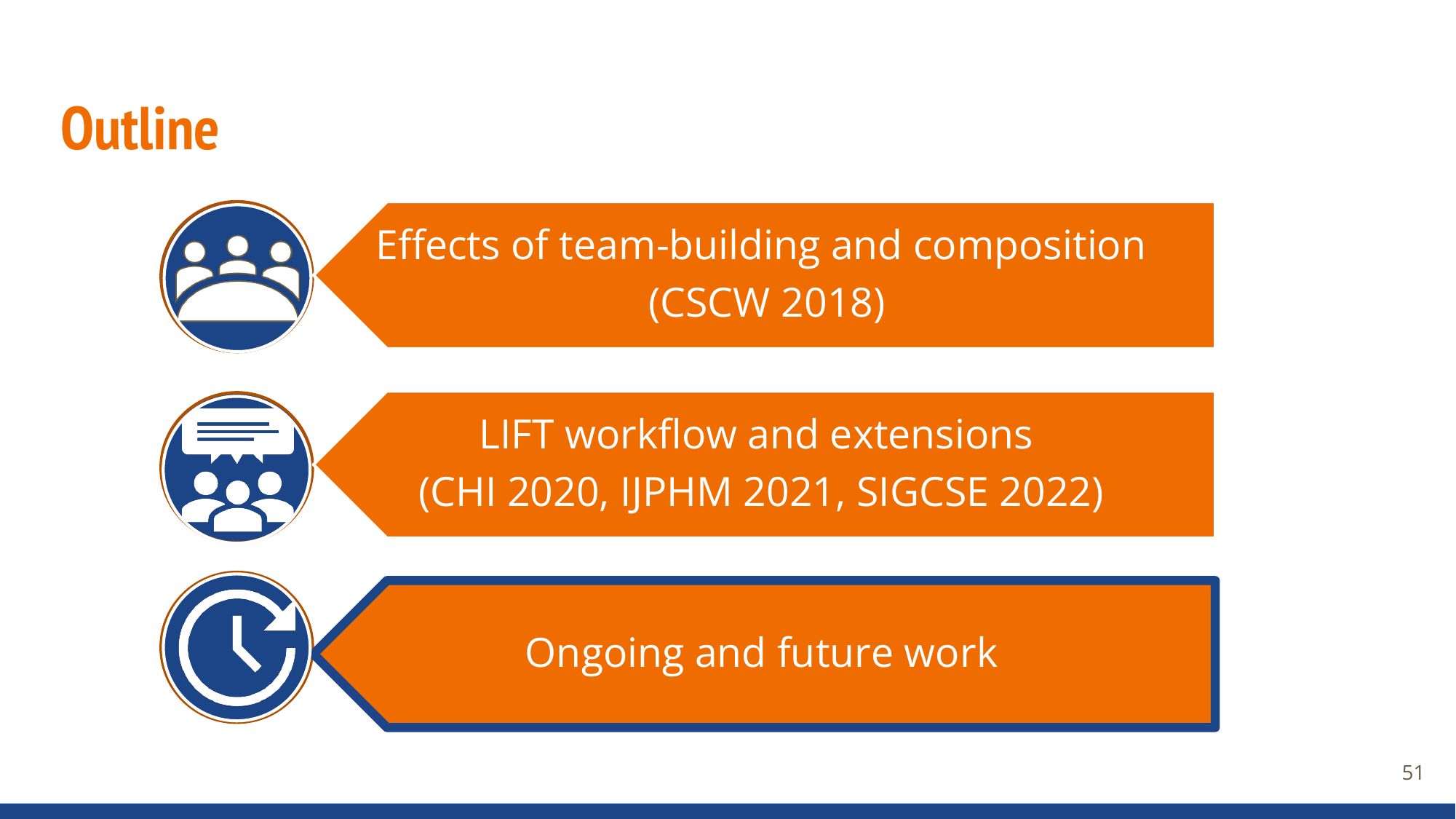

# Outline
Effects of team-building and composition
 (CSCW 2018)
LIFT workflow and extensions
(CHI 2020, IJPHM 2021, SIGCSE 2022)
Ongoing and future work

51